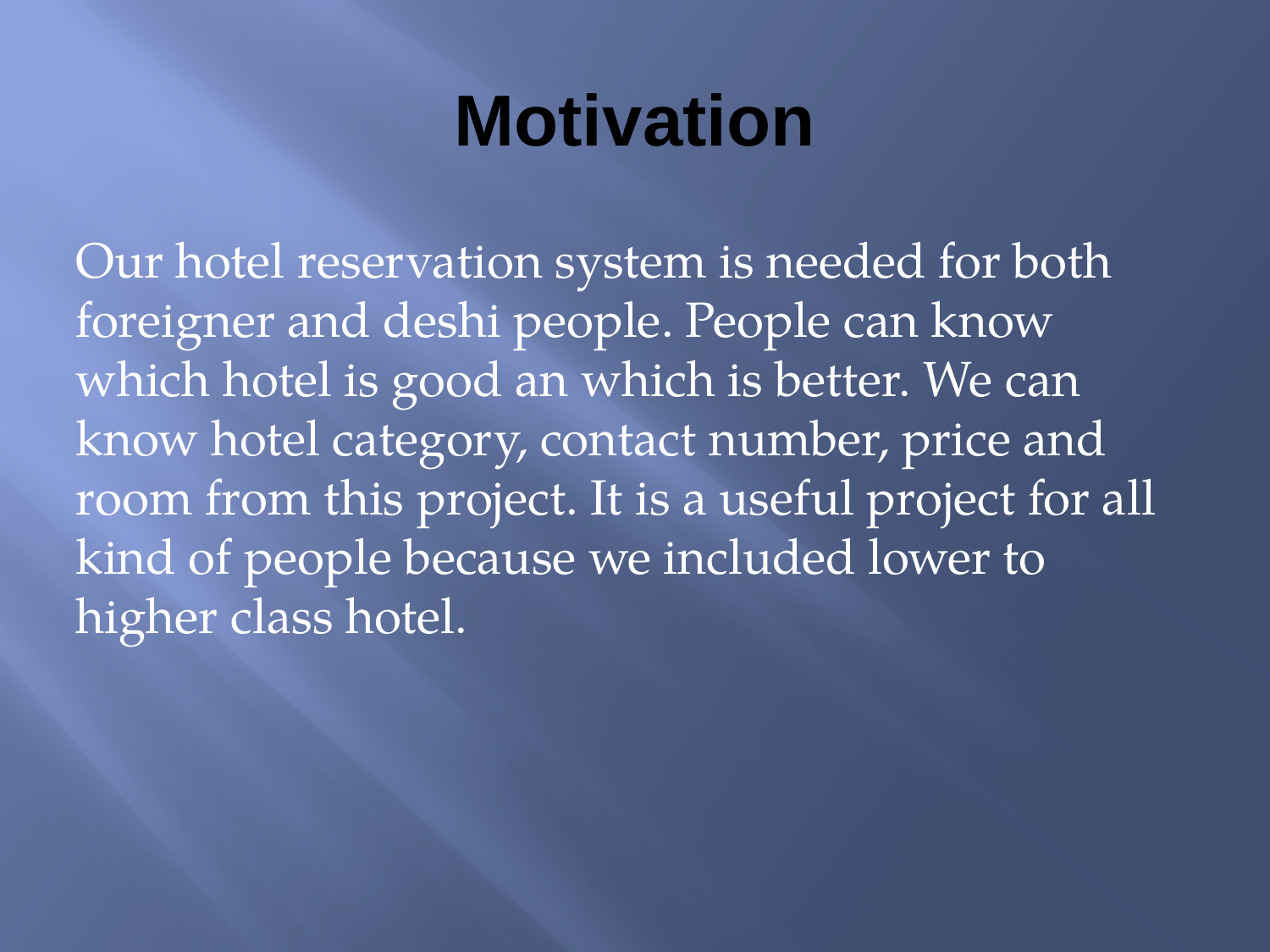

# Motivation
Our hotel reservation system is needed for both foreigner and deshi people. People can know which hotel is good an which is better. We can know hotel category, contact number, price and room from this project. It is a useful project for all kind of people because we included lower to higher class hotel.